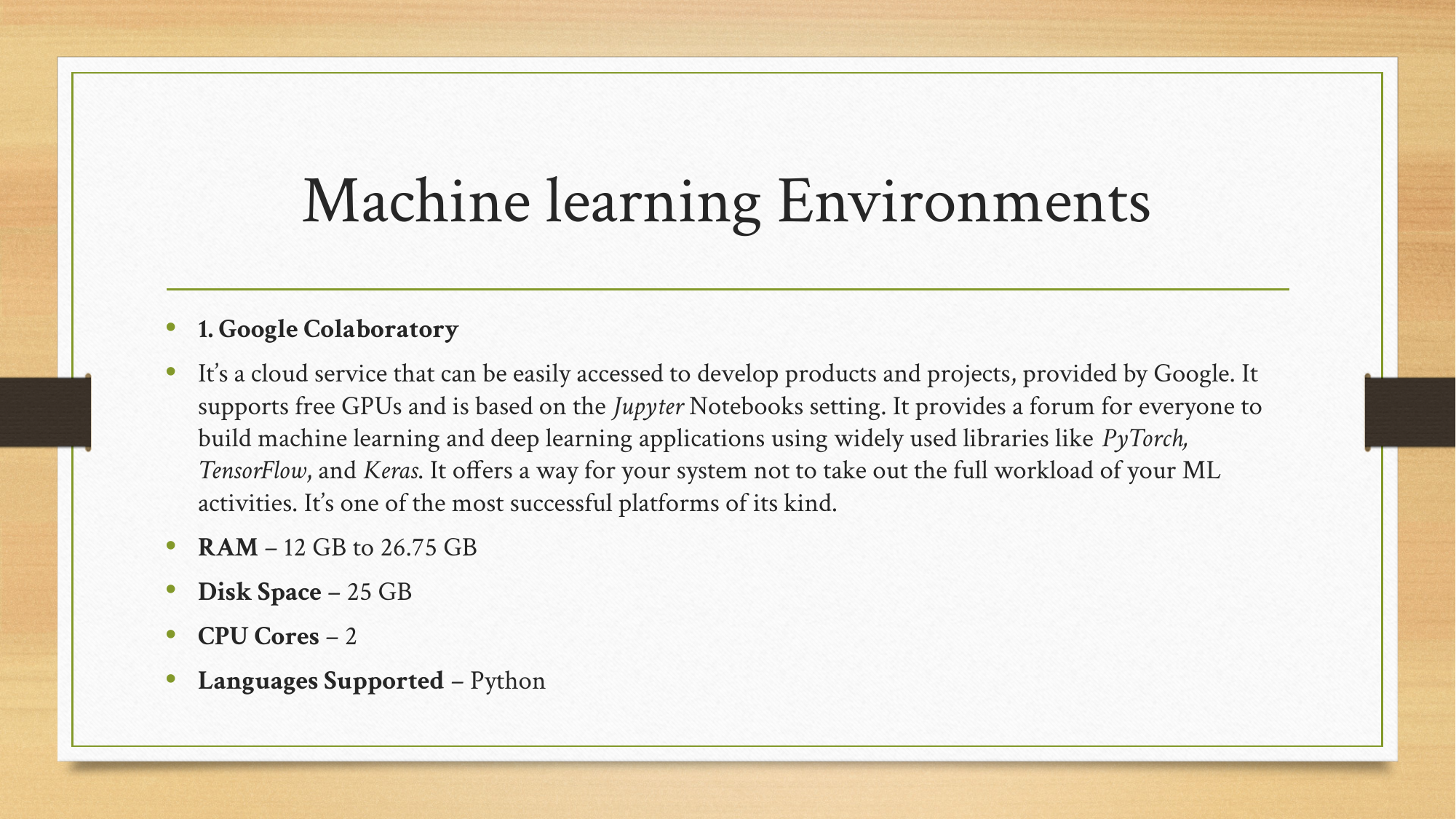

# Machine learning Environments
1. Google Colaboratory
It’s a cloud service that can be easily accessed to develop products and projects, provided by Google. It supports free GPUs and is based on the Jupyter Notebooks setting. It provides a forum for everyone to build machine learning and deep learning applications using widely used libraries like PyTorch, TensorFlow, and Keras. It offers a way for your system not to take out the full workload of your ML activities. It’s one of the most successful platforms of its kind.
RAM – 12 GB to 26.75 GB
Disk Space – 25 GB
CPU Cores – 2
Languages Supported – Python